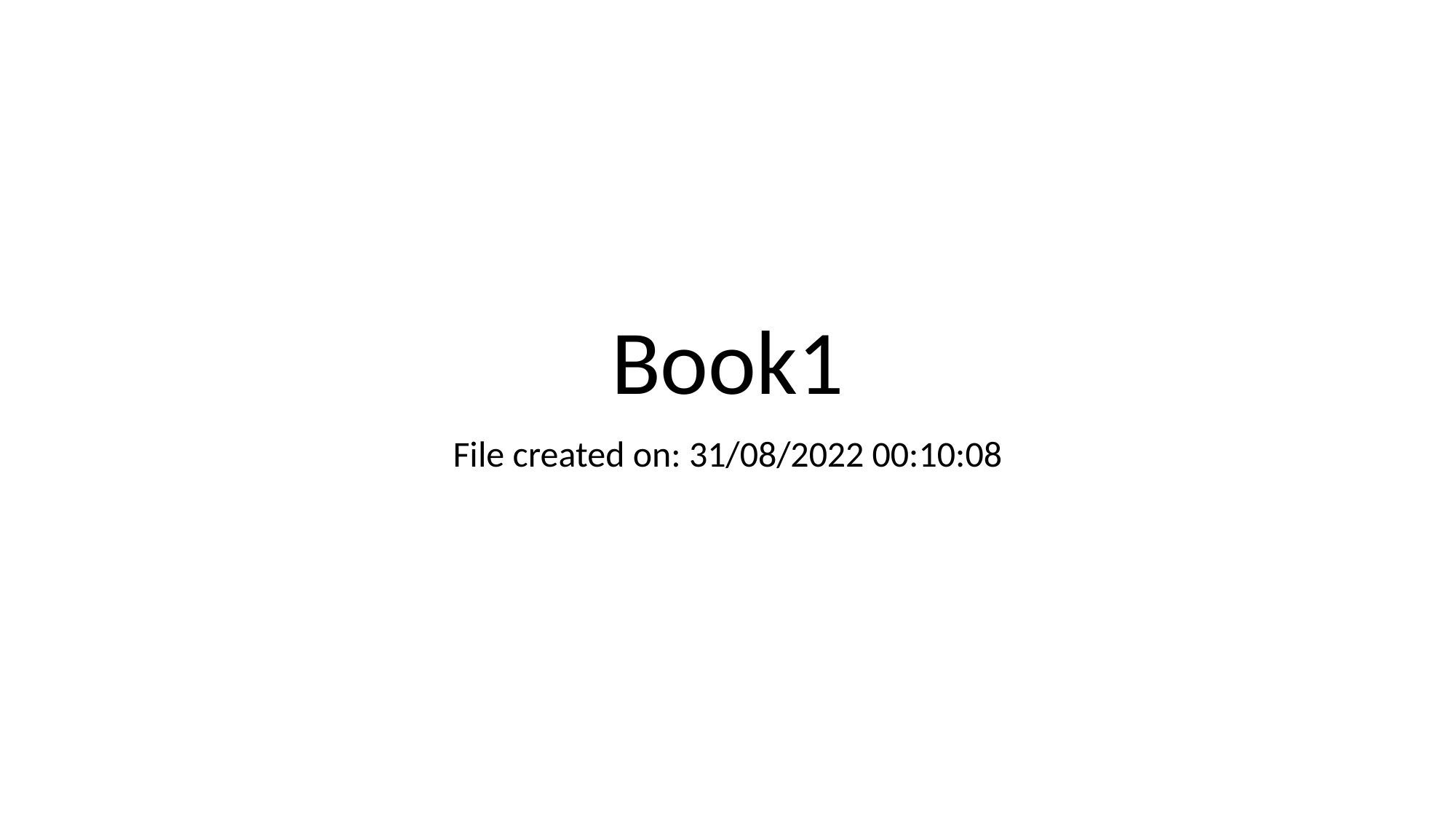

# Book1
File created on: 31/08/2022 00:10:08